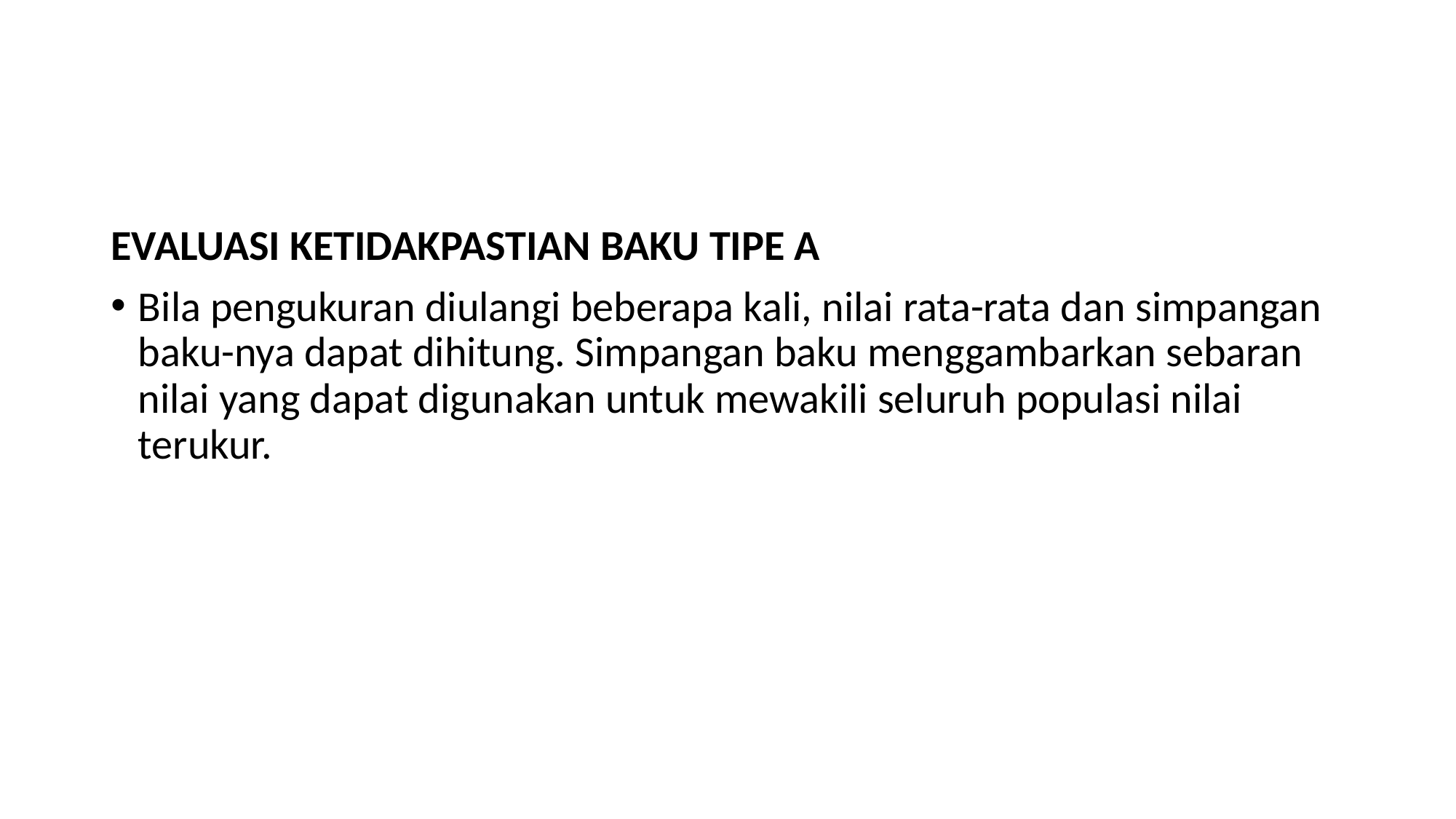

#
EVALUASI KETIDAKPASTIAN BAKU TIPE A
Bila pengukuran diulangi beberapa kali, nilai rata-rata dan simpangan baku-nya dapat dihitung. Simpangan baku menggambarkan sebaran nilai yang dapat digunakan untuk mewakili seluruh populasi nilai terukur.